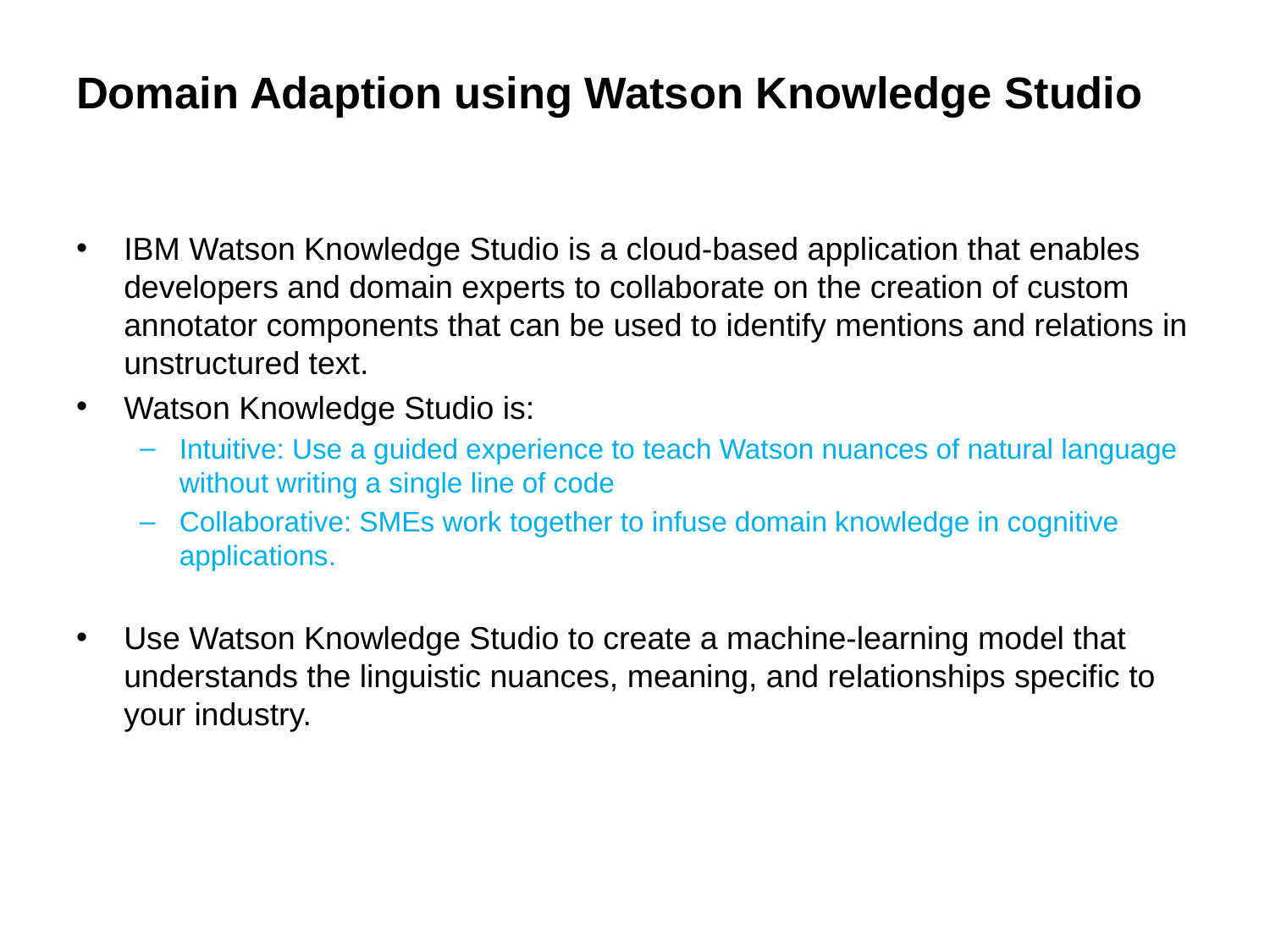

# Domain Adaption using Watson Knowledge Studio
IBM Watson Knowledge Studio is a cloud-based application that enables developers and domain experts to collaborate on the creation of custom annotator components that can be used to identify mentions and relations in unstructured text.
Watson Knowledge Studio is:
Intuitive: Use a guided experience to teach Watson nuances of natural language without writing a single line of code
Collaborative: SMEs work together to infuse domain knowledge in cognitive applications.

Use Watson Knowledge Studio to create a machine-learning model that understands the linguistic nuances, meaning, and relationships specific to your industry.